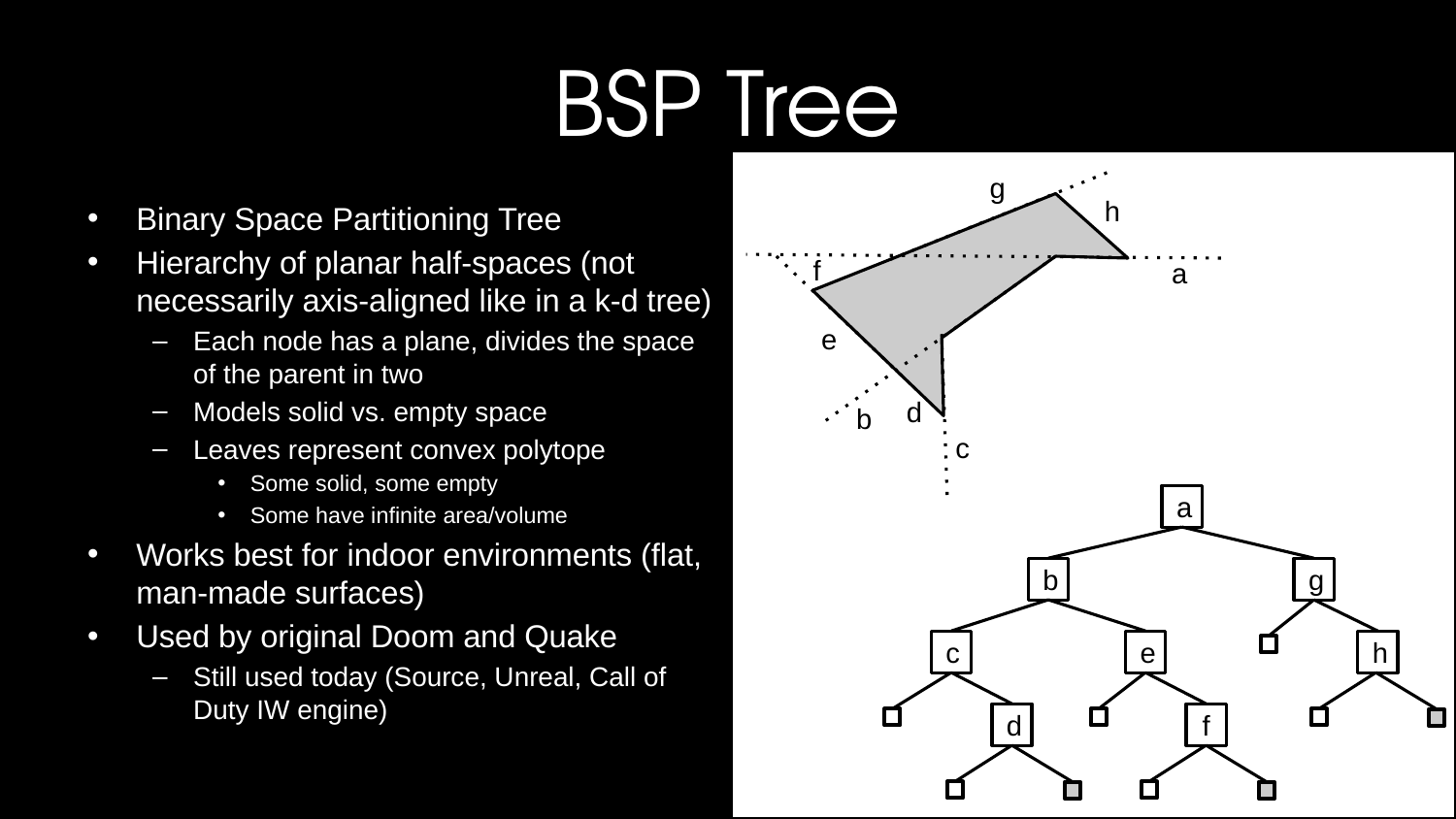

# BSP Tree

g

h
f
a
e
d
b
c
Binary Space Partitioning Tree
Hierarchy of planar half-spaces (not necessarily axis-aligned like in a k-d tree)
Each node has a plane, divides the space of the parent in two
Models solid vs. empty space
Leaves represent convex polytope
Some solid, some empty
Some have infinite area/volume
Works best for indoor environments (flat, man-made surfaces)
Used by original Doom and Quake
Still used today (Source, Unreal, Call of Duty IW engine)
a
b
g
c
e
h

d
f